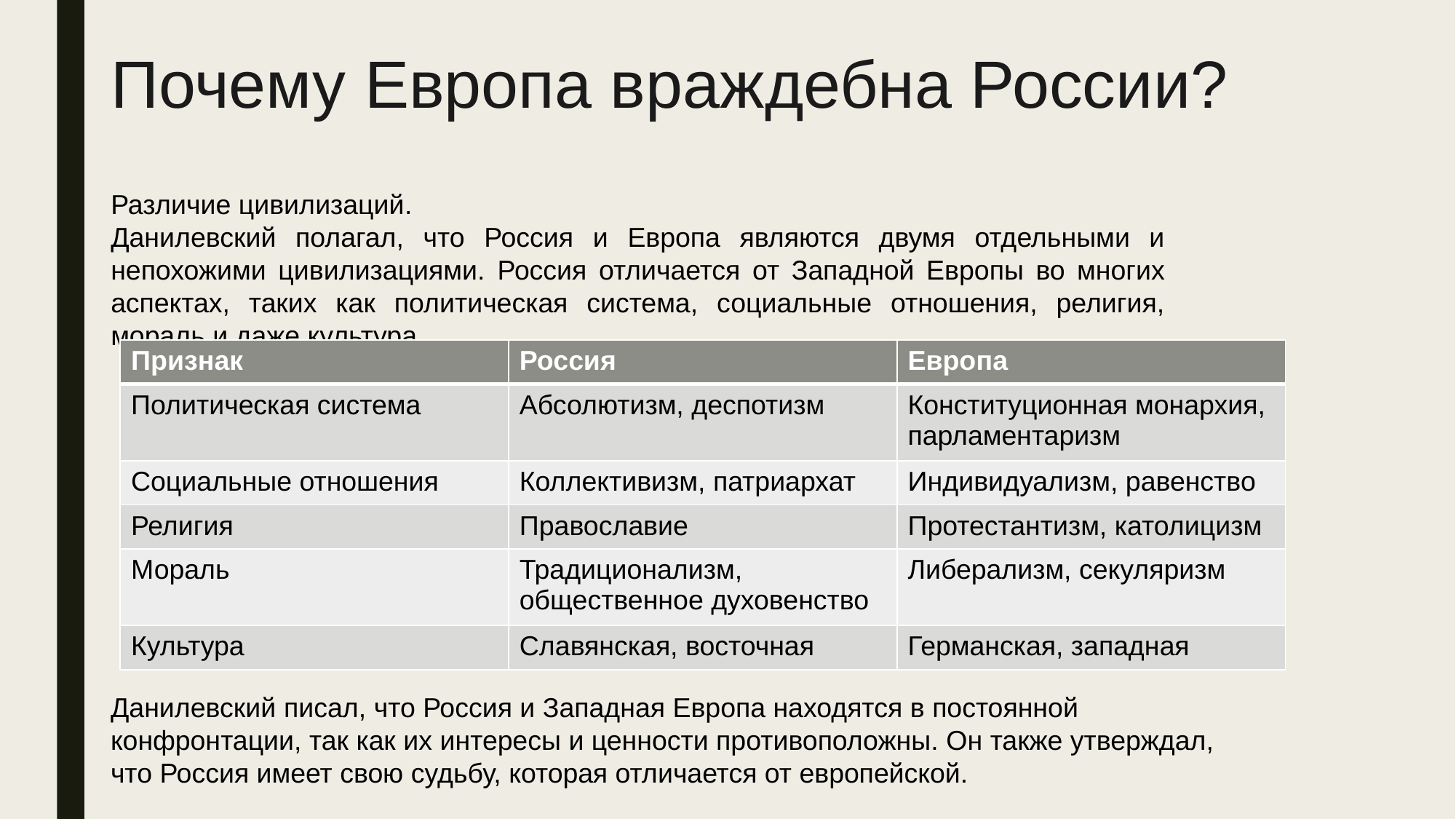

# Почему Европа враждебна России?
Различие цивилизаций.
Данилевский полагал, что Россия и Европа являются двумя отдельными и непохожими цивилизациями. Россия отличается от Западной Европы во многих аспектах, таких как политическая система, социальные отношения, религия, мораль и даже культура.
| Признак | Россия | Европа |
| --- | --- | --- |
| Политическая система | Абсолютизм, деспотизм | Конституционная монархия, парламентаризм |
| Социальные отношения | Коллективизм, патриархат | Индивидуализм, равенство |
| Религия | Православие | Протестантизм, католицизм |
| Мораль | Традиционализм, общественное духовенство | Либерализм, секуляризм |
| Культура | Славянская, восточная | Германская, западная |
Данилевский писал, что Россия и Западная Европа находятся в постоянной конфронтации, так как их интересы и ценности противоположны. Он также утверждал, что Россия имеет свою судьбу, которая отличается от европейской.